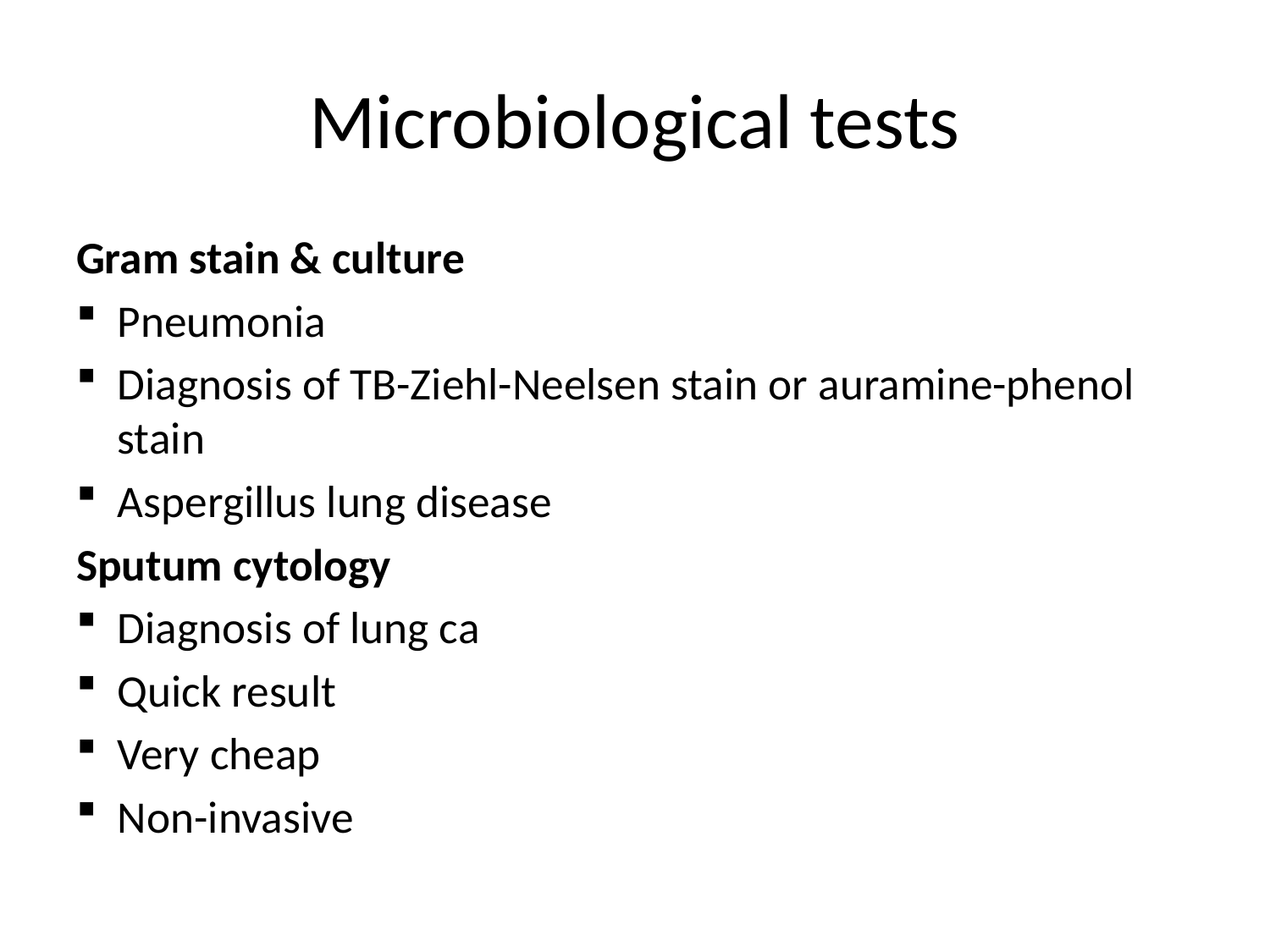

# Microbiological tests
Gram stain & culture
Pneumonia
Diagnosis of TB-Ziehl-Neelsen stain or auramine-phenol stain
Aspergillus lung disease
Sputum cytology
Diagnosis of lung ca
Quick result
Very cheap
Non-invasive